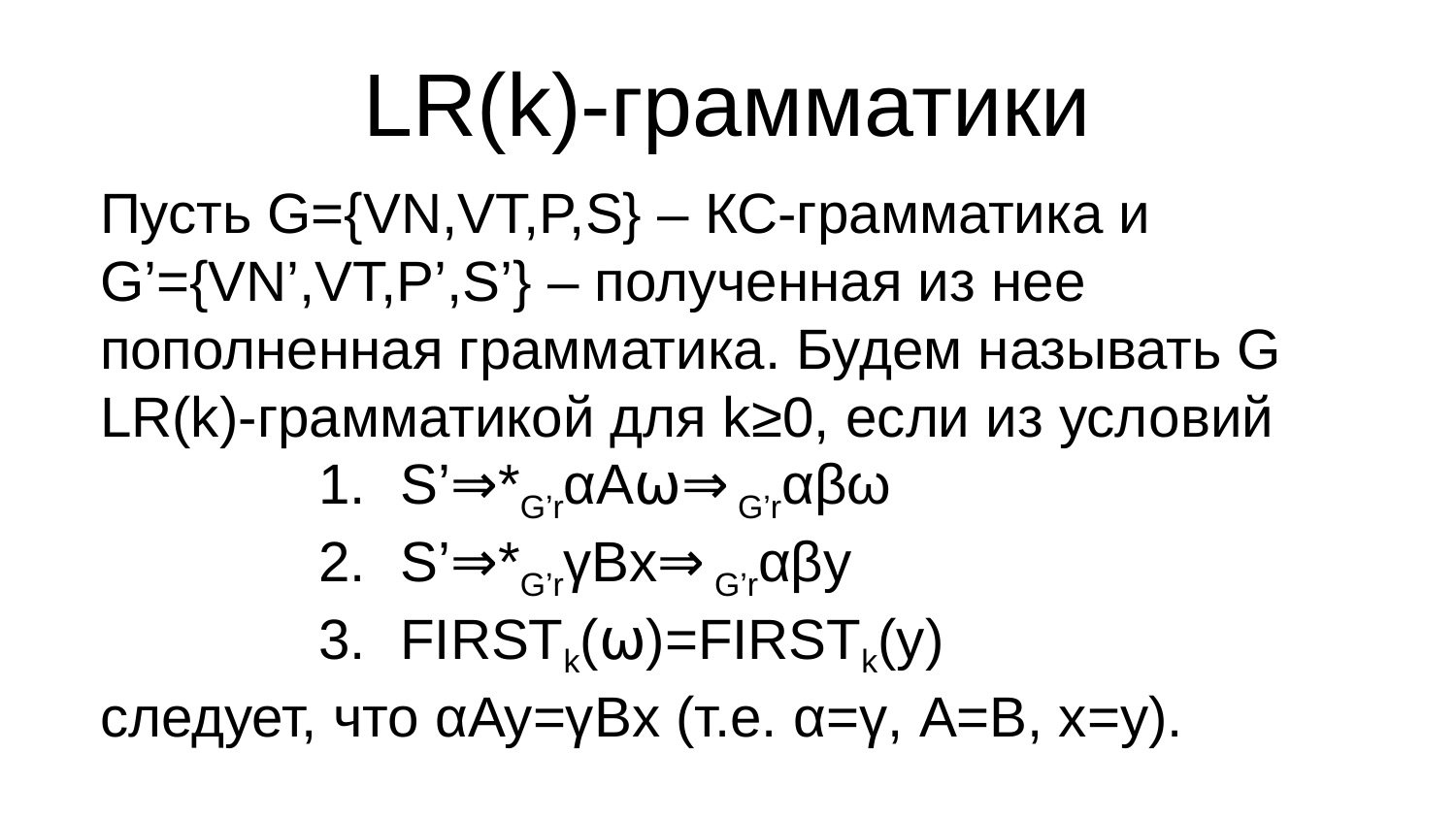

LR(k)-грамматики
Пусть G={VN,VT,P,S} – КС-грамматика и G’={VN’,VT,P’,S’} – полученная из нее пополненная грамматика. Будем называть G LR(k)-грамматикой для k≥0, если из условий
S’⇒*G’rαAω⇒ G’rαβω
S’⇒*G’rγBx⇒ G’rαβy
FIRSTk(ω)=FIRSTk(y)
следует, что αAy=γBx (т.е. α=γ, A=B, x=y).